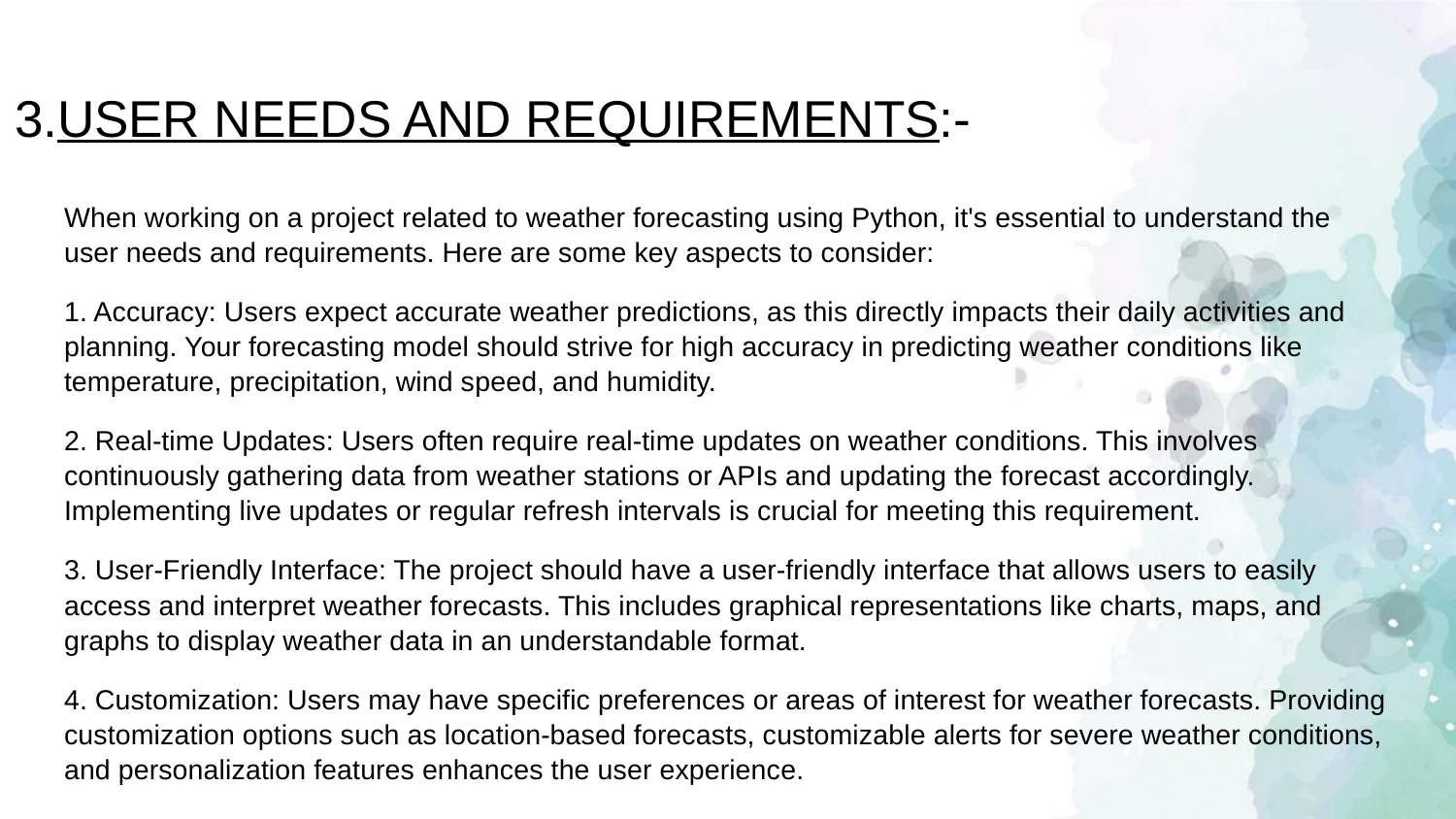

# 3.USER NEEDS AND REQUIREMENTS:-
When working on a project related to weather forecasting using Python, it's essential to understand the user needs and requirements. Here are some key aspects to consider:
1. Accuracy: Users expect accurate weather predictions, as this directly impacts their daily activities and planning. Your forecasting model should strive for high accuracy in predicting weather conditions like temperature, precipitation, wind speed, and humidity.
2. Real-time Updates: Users often require real-time updates on weather conditions. This involves continuously gathering data from weather stations or APIs and updating the forecast accordingly. Implementing live updates or regular refresh intervals is crucial for meeting this requirement.
3. User-Friendly Interface: The project should have a user-friendly interface that allows users to easily access and interpret weather forecasts. This includes graphical representations like charts, maps, and graphs to display weather data in an understandable format.
4. Customization: Users may have specific preferences or areas of interest for weather forecasts. Providing customization options such as location-based forecasts, customizable alerts for severe weather conditions, and personalization features enhances the user experience.